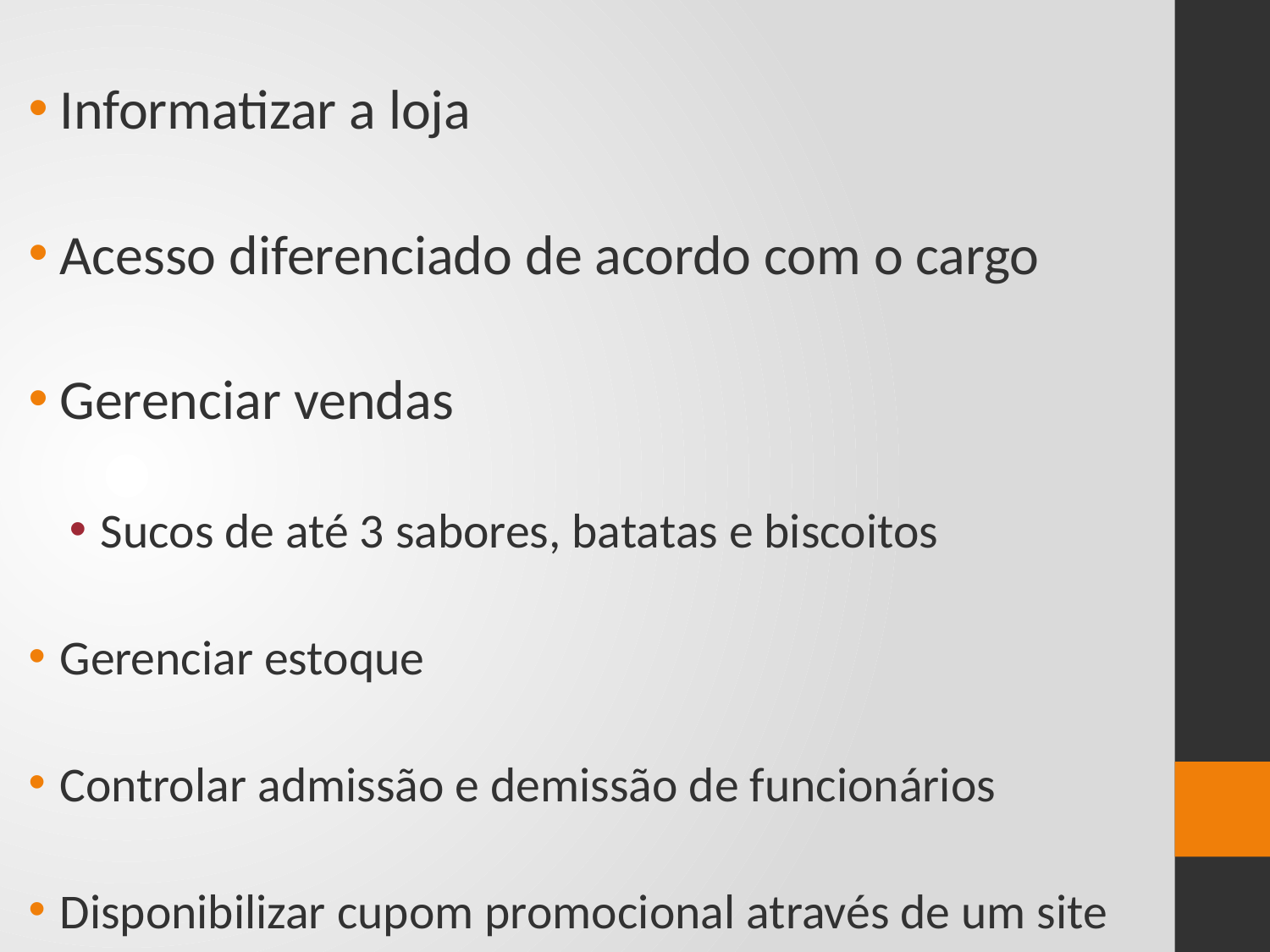

Informatizar a loja
Acesso diferenciado de acordo com o cargo
Gerenciar vendas
Sucos de até 3 sabores, batatas e biscoitos
Gerenciar estoque
Controlar admissão e demissão de funcionários
Disponibilizar cupom promocional através de um site